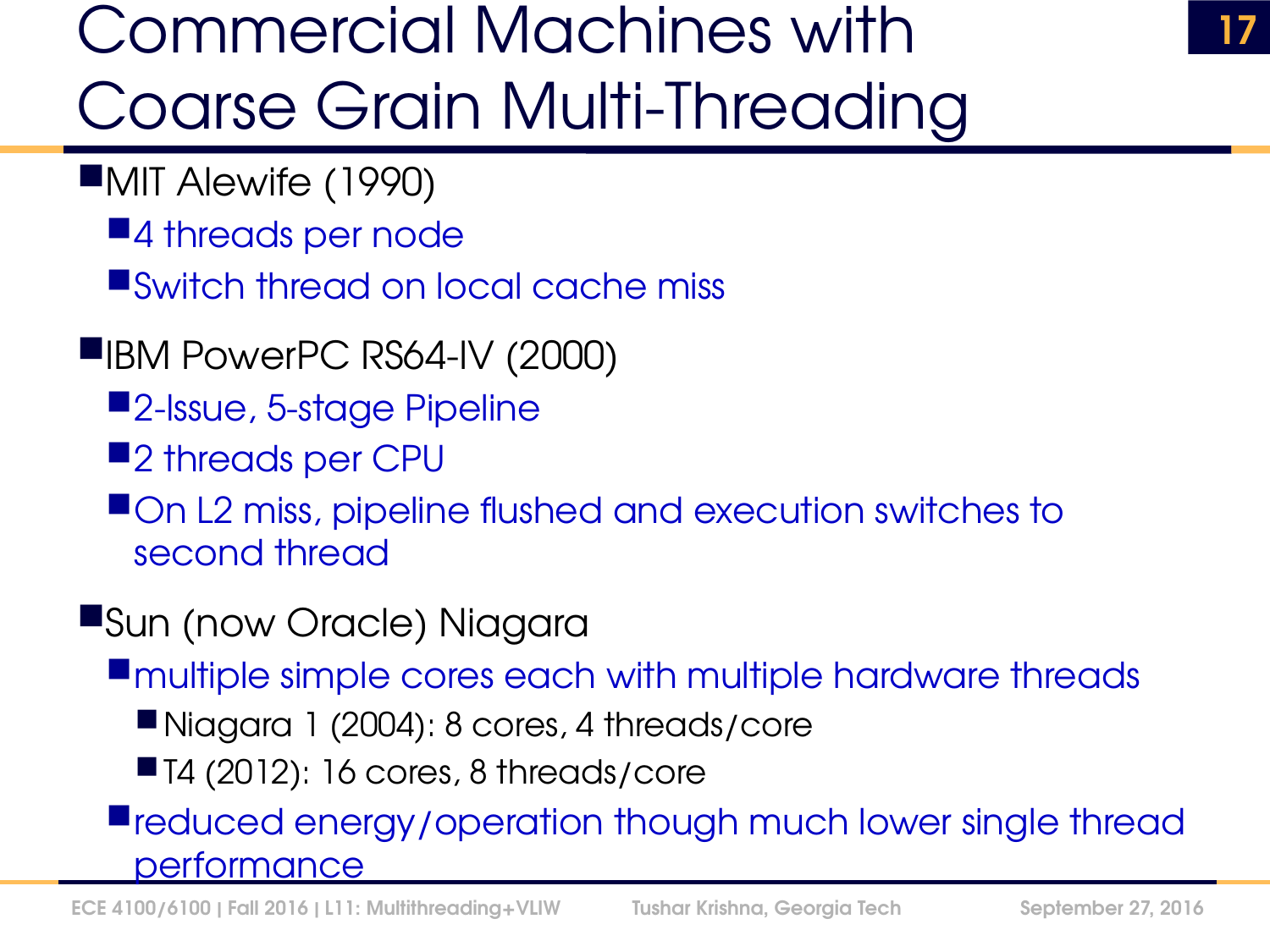

17
# Commercial Machines with Coarse Grain Multi-Threading
MIT Alewife (1990)
4 threads per node
Switch thread on local cache miss
IBM PowerPC RS64-IV (2000)
2-Issue, 5-stage Pipeline
2 threads per CPU
On L2 miss, pipeline flushed and execution switches to second thread
Sun (now Oracle) Niagara
multiple simple cores each with multiple hardware threads
Niagara 1 (2004): 8 cores, 4 threads/core
T4 (2012): 16 cores, 8 threads/core
reduced energy/operation though much lower single thread performance

ECE 4100/6100 | Fall 2016 | L11: Multithreading+VLIW             Tushar Krishna, Georgia Tech
September 27, 2016